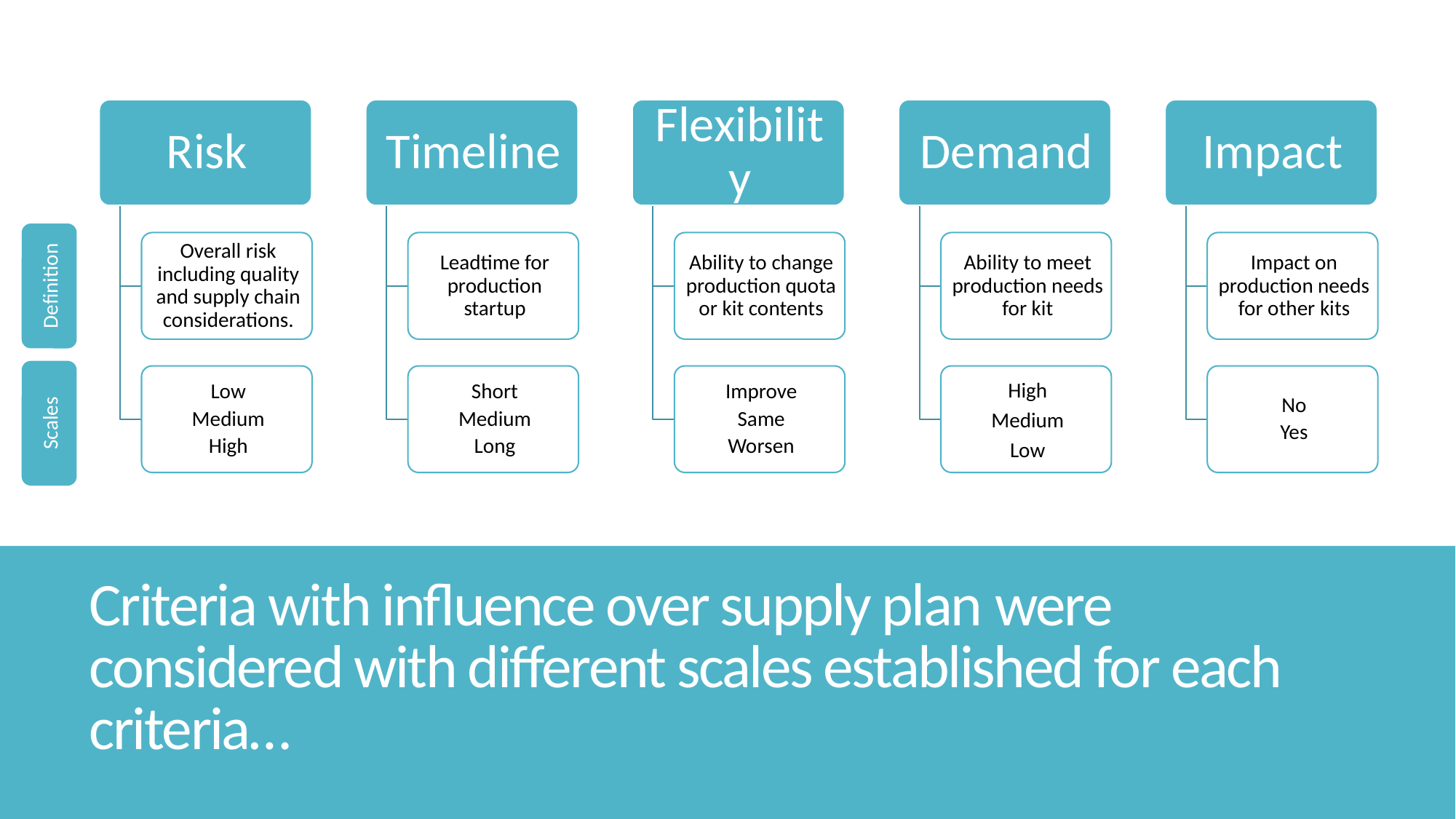

Risk
Overall risk including quality and supply chain considerations.
Low
Medium
High
Timeline
Leadtime for production startup
Short
Medium
Long
Flexibility
Ability to change production quota or kit contents
Improve
Same
Worsen
Demand
Ability to meet production needs for kit
High
Medium
Low
Impact
Impact on production needs for other kits
No
Yes
Definition
Scales

# Criteria with influence over supply plan were considered with different scales established for each criteria…